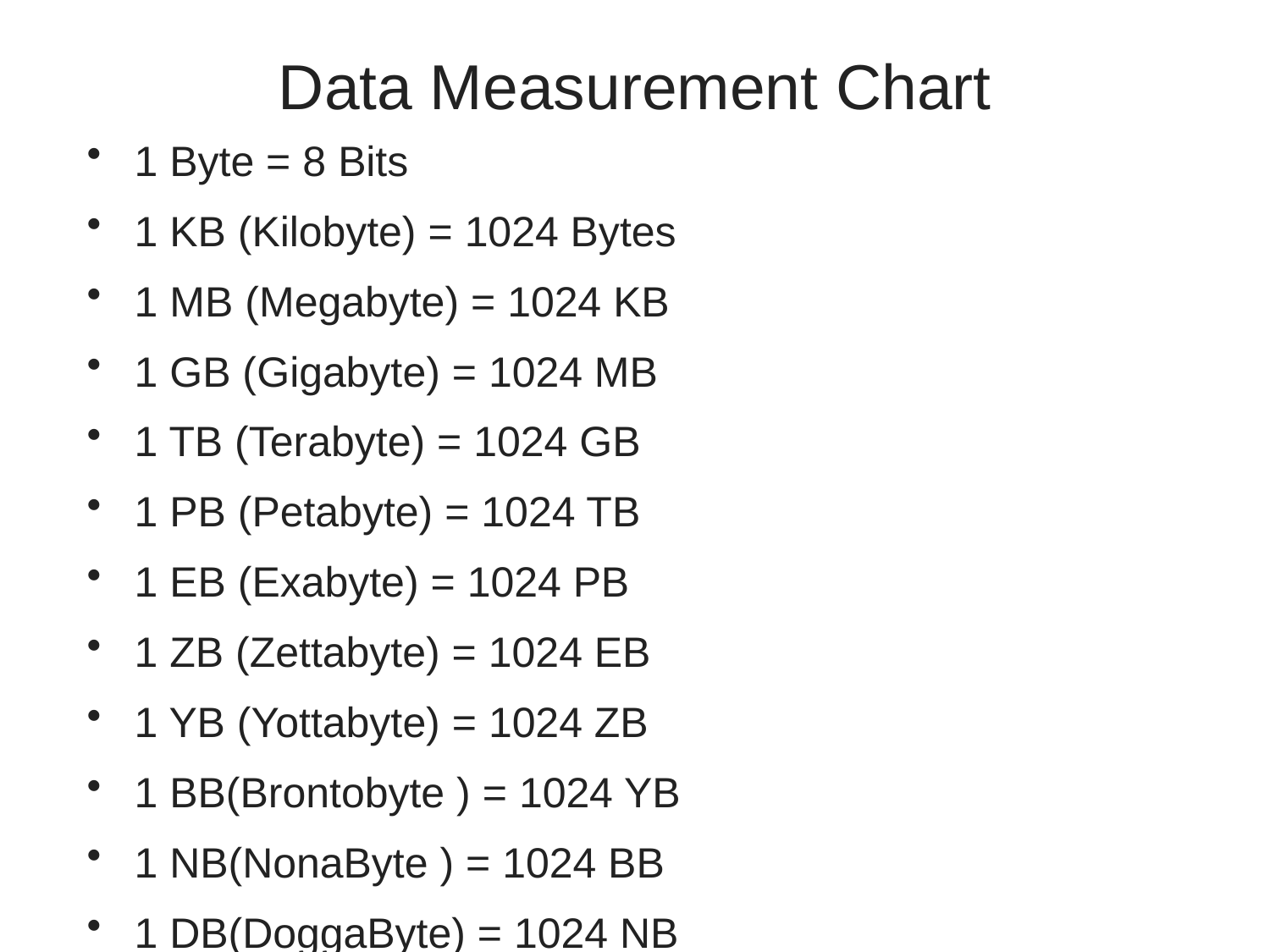

# Data Measurement Chart
1 Byte = 8 Bits
1 KB (Kilobyte) = 1024 Bytes
1 MB (Megabyte) = 1024 KB
1 GB (Gigabyte) = 1024 MB
1 TB (Terabyte) = 1024 GB
1 PB (Petabyte) = 1024 TB
1 EB (Exabyte) = 1024 PB
1 ZB (Zettabyte) = 1024 EB
1 YB (Yottabyte) = 1024 ZB
1 BB(Brontobyte ) = 1024 YB
1 NB(NonaByte ) = 1024 BB
1 DB(DoggaByte) = 1024 NB
A First Book of ANSI C, Fourth Edition
9